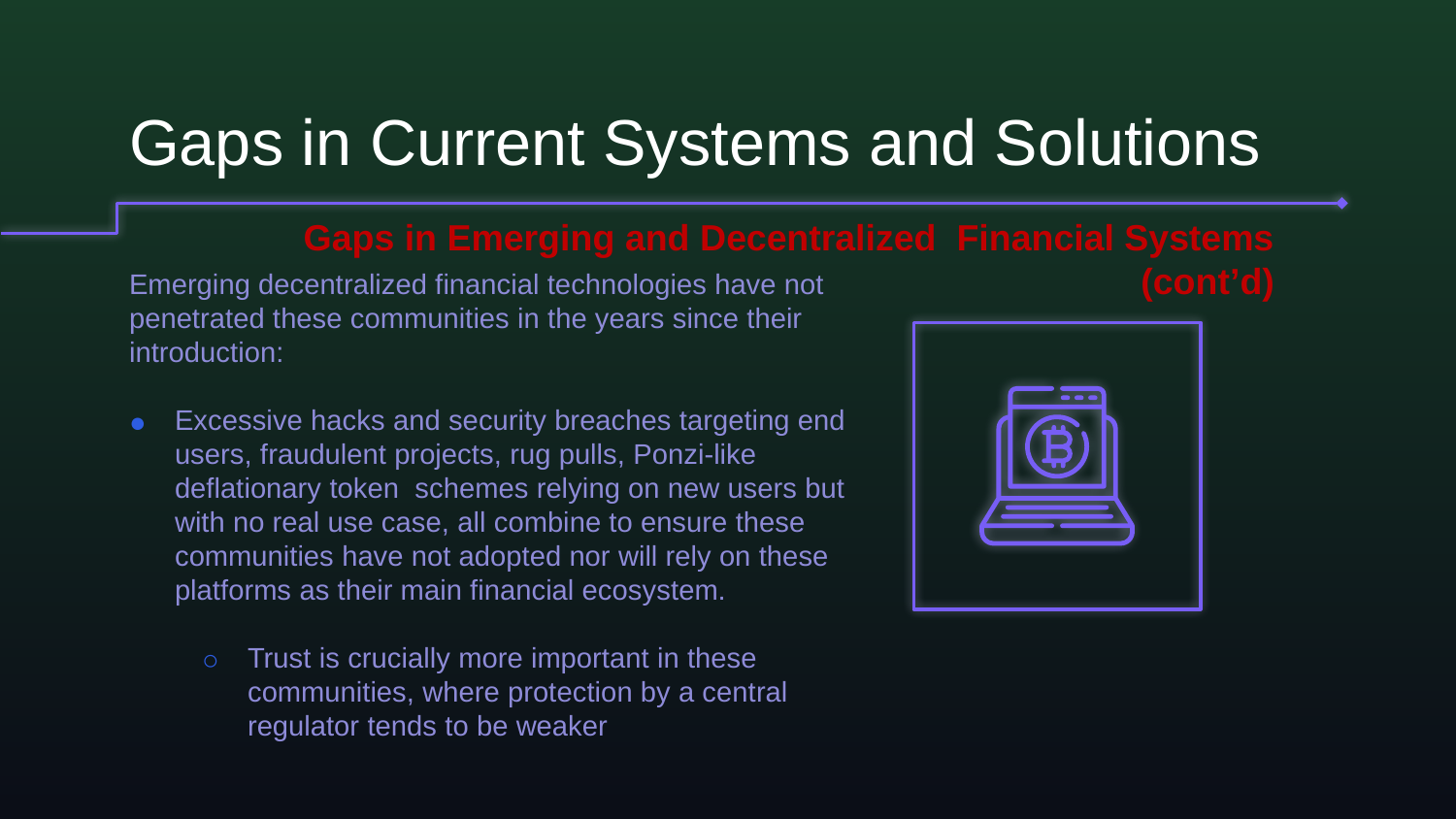

# Gaps in Current Systems and Solutions
Emerging decentralized financial technologies have not penetrated these communities in the years since their introduction:
Excessive hacks and security breaches targeting end users, fraudulent projects, rug pulls, Ponzi-like deflationary token  schemes relying on new users but with no real use case, all combine to ensure these communities have not adopted nor will rely on these platforms as their main financial ecosystem.
Trust is crucially more important in these communities, where protection by a central regulator tends to be weaker
Gaps in Emerging and Decentralized  Financial Systems (cont’d)